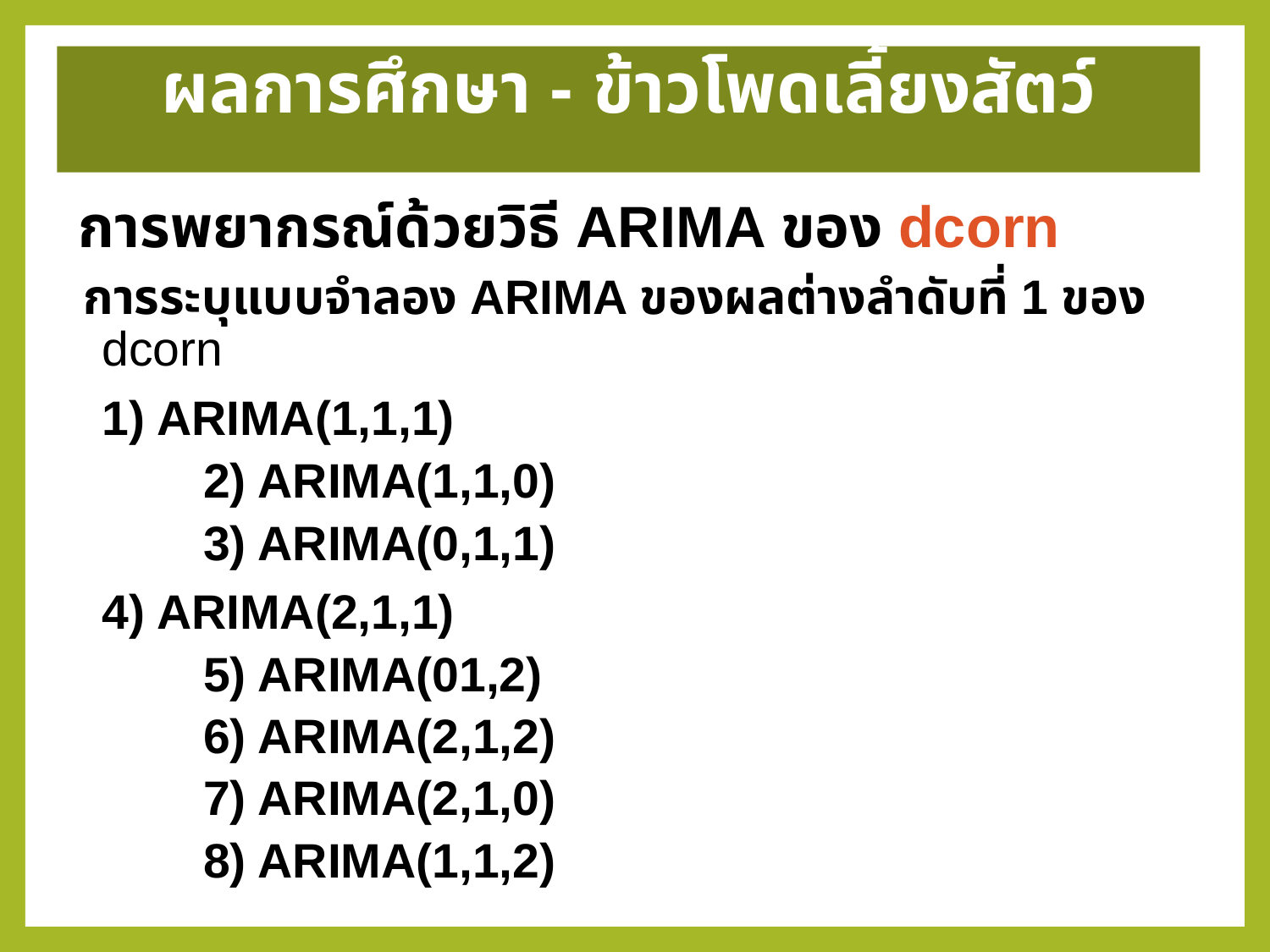

ผลการศึกษา - ข้าวโพดเลี้ยงสัตว์
การพยากรณ์ด้วยวิธี ARIMA ของ dcorn
การระบุแบบจำลอง ARIMA ของผลต่างลำดับที่ 1 ของ dcorn
		1) ARIMA(1,1,1)
	2) ARIMA(1,1,0)
	3) ARIMA(0,1,1)
		4) ARIMA(2,1,1)
	5) ARIMA(01,2)
	6) ARIMA(2,1,2)
	7) ARIMA(2,1,0)
	8) ARIMA(1,1,2)